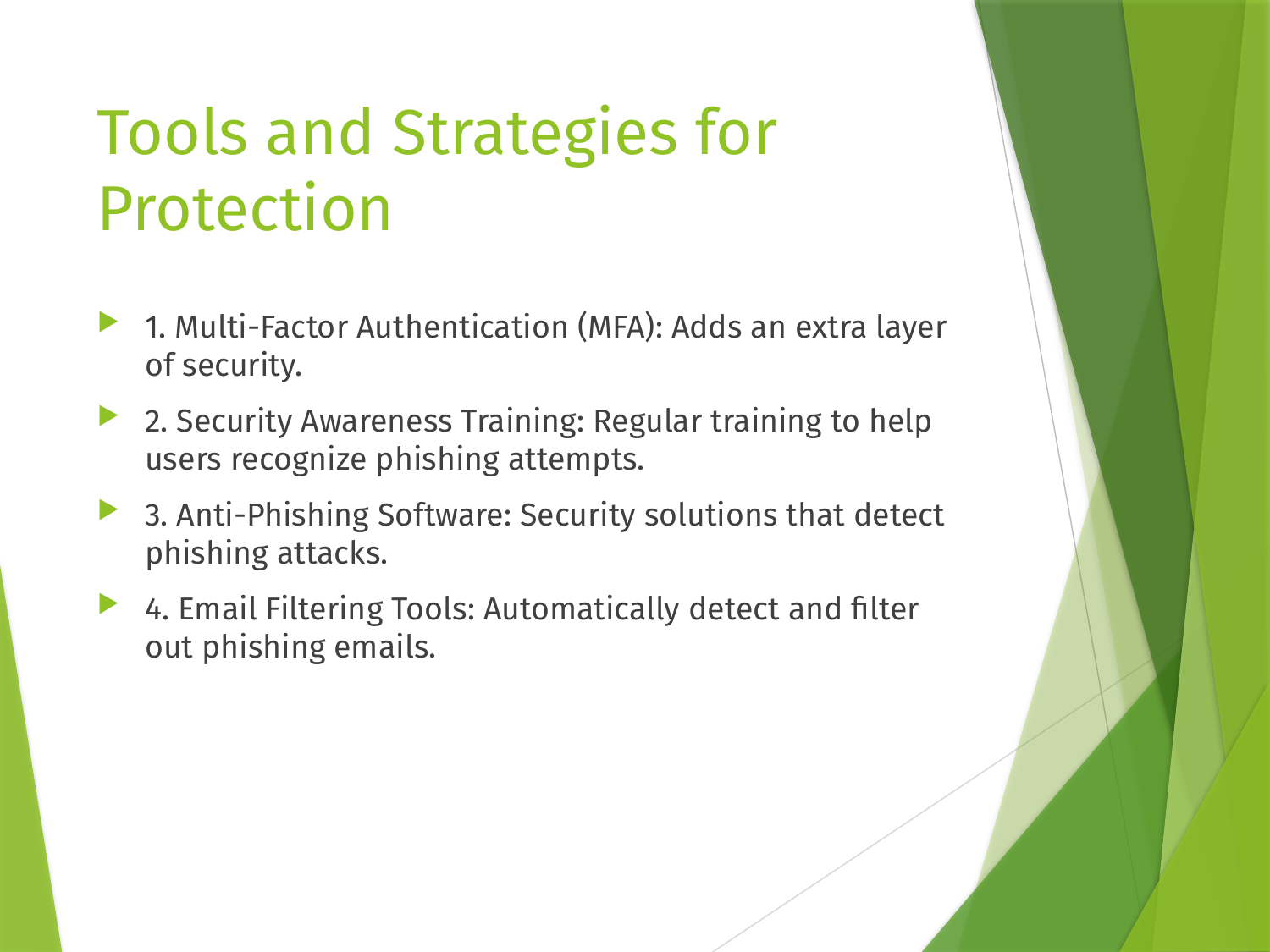

# Tools and Strategies for Protection
1. Multi-Factor Authentication (MFA): Adds an extra layer of security.
2. Security Awareness Training: Regular training to help users recognize phishing attempts.
3. Anti-Phishing Software: Security solutions that detect phishing attacks.
4. Email Filtering Tools: Automatically detect and filter out phishing emails.